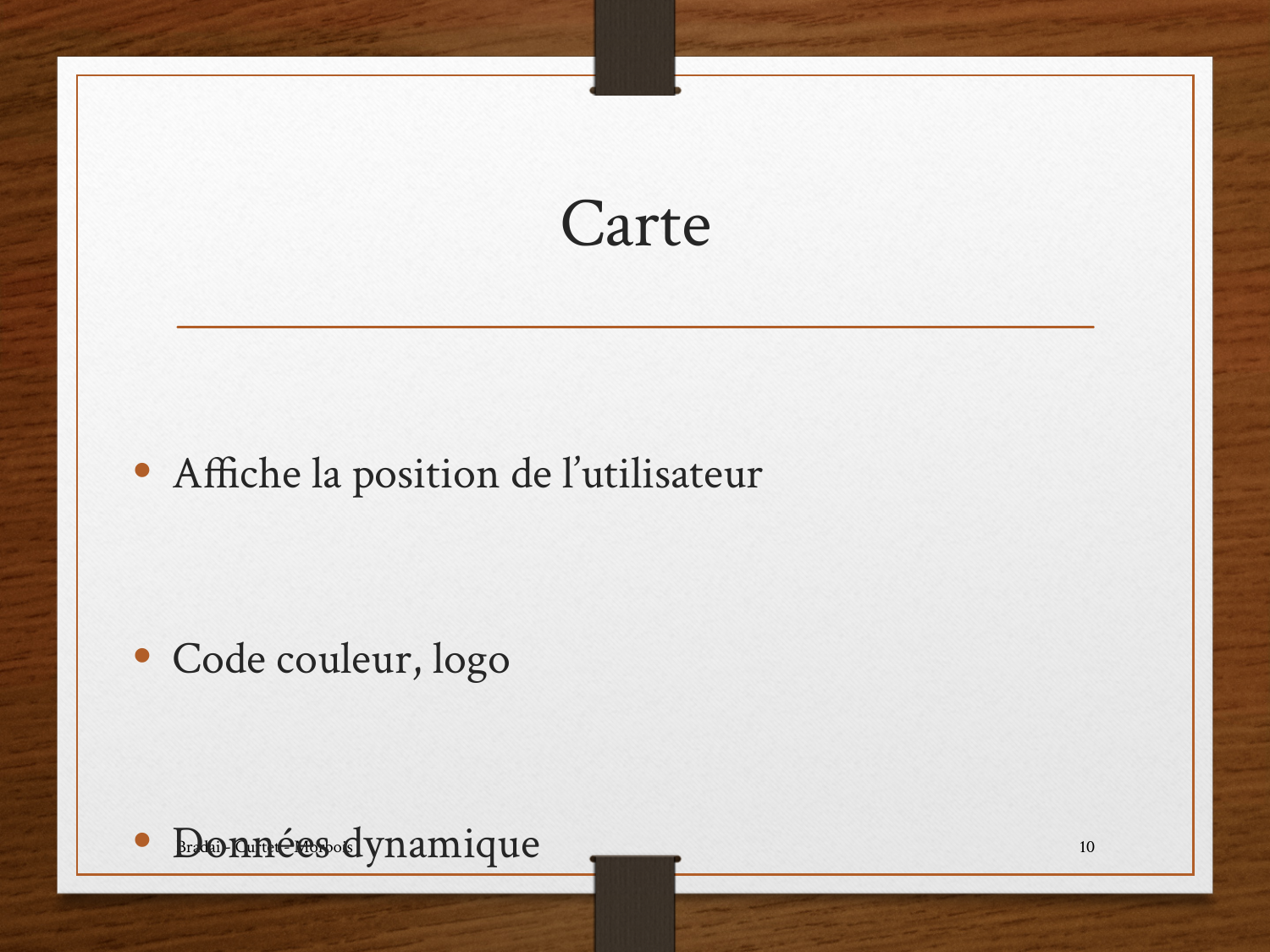

# Carte
Affiche la position de l’utilisateur
Code couleur, logo
Données dynamique
Bradai - Curtet - Morbois

10